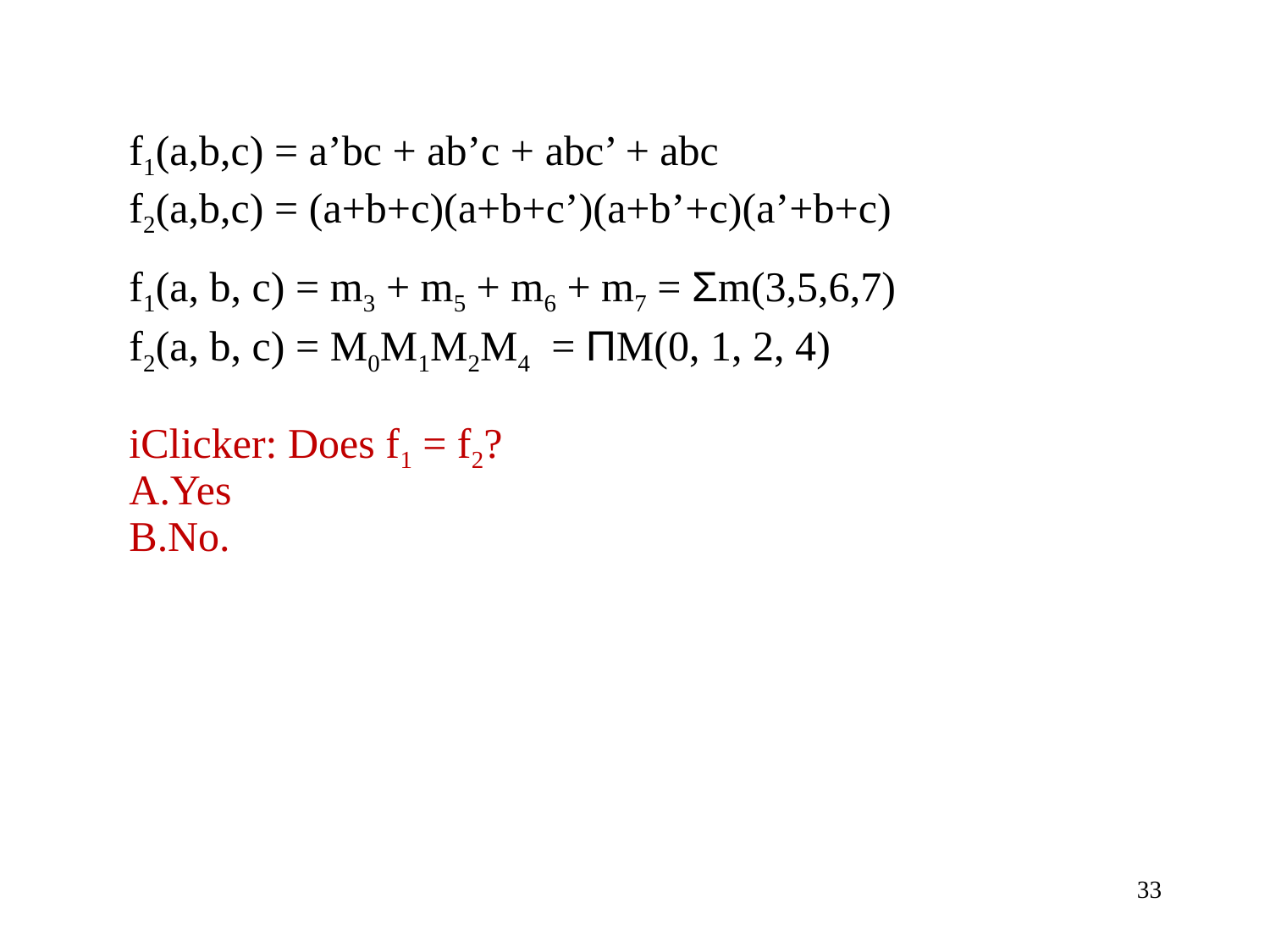

f1(a,b,c) = a’bc + ab’c + abc’ + abc
f2(a,b,c) = (a+b+c)(a+b+c’)(a+b’+c)(a’+b+c)
f1(a, b, c) = m3 + m5 + m6 + m7 = Σm(3,5,6,7)
f2(a, b, c) = M0M1M2M4  = ΠM(0, 1, 2, 4)

iClicker: Does f1 = f2?
Yes
No.
33